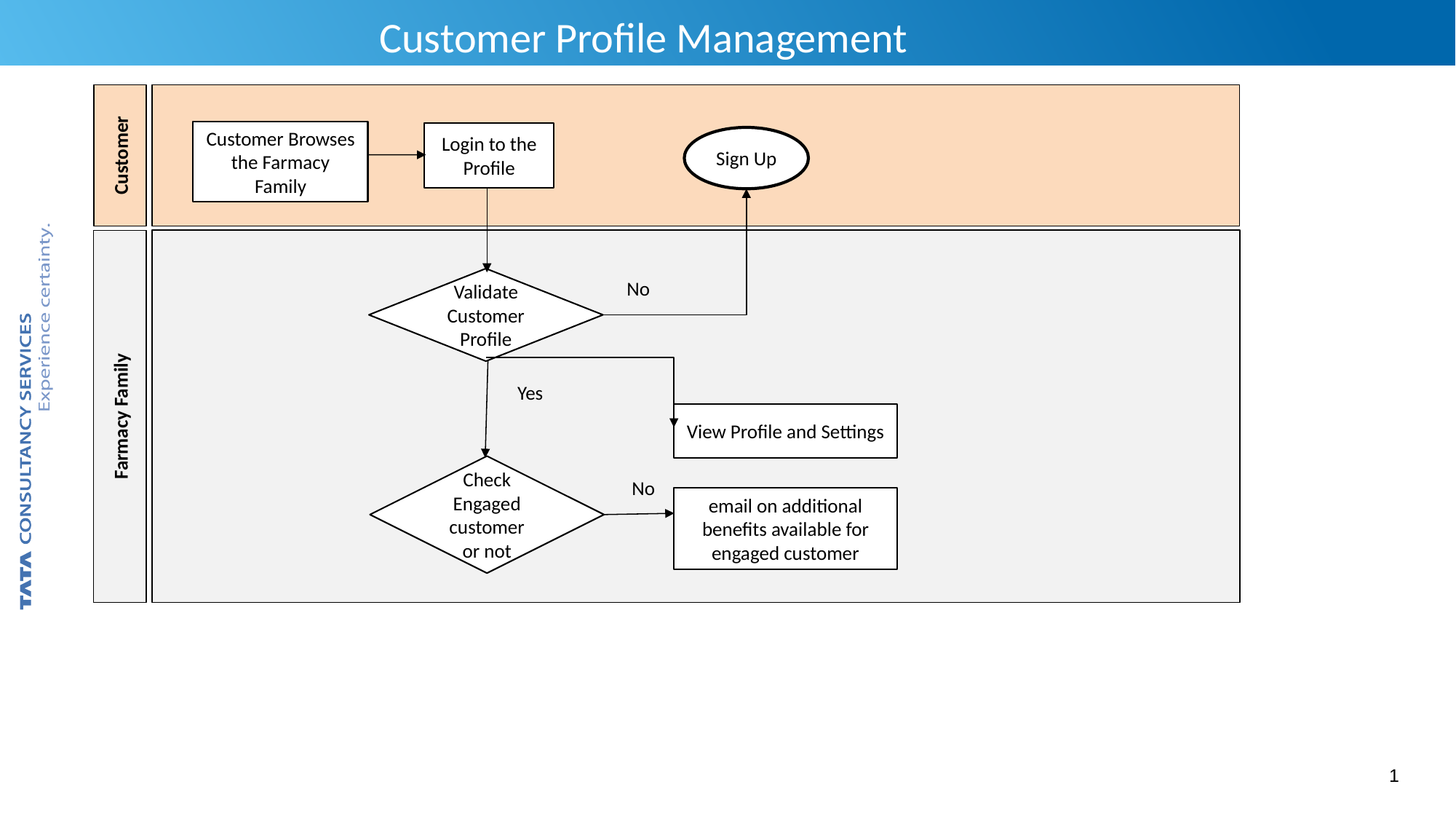

Customer Profile Management

Customer Browses the Farmacy Family
Login to the Profile
Sign Up
Customer

Validate Customer Profile
No
Yes
Farmacy Family
View Profile and Settings
Check Engaged customer or not
No
email on additional benefits available for engaged customer